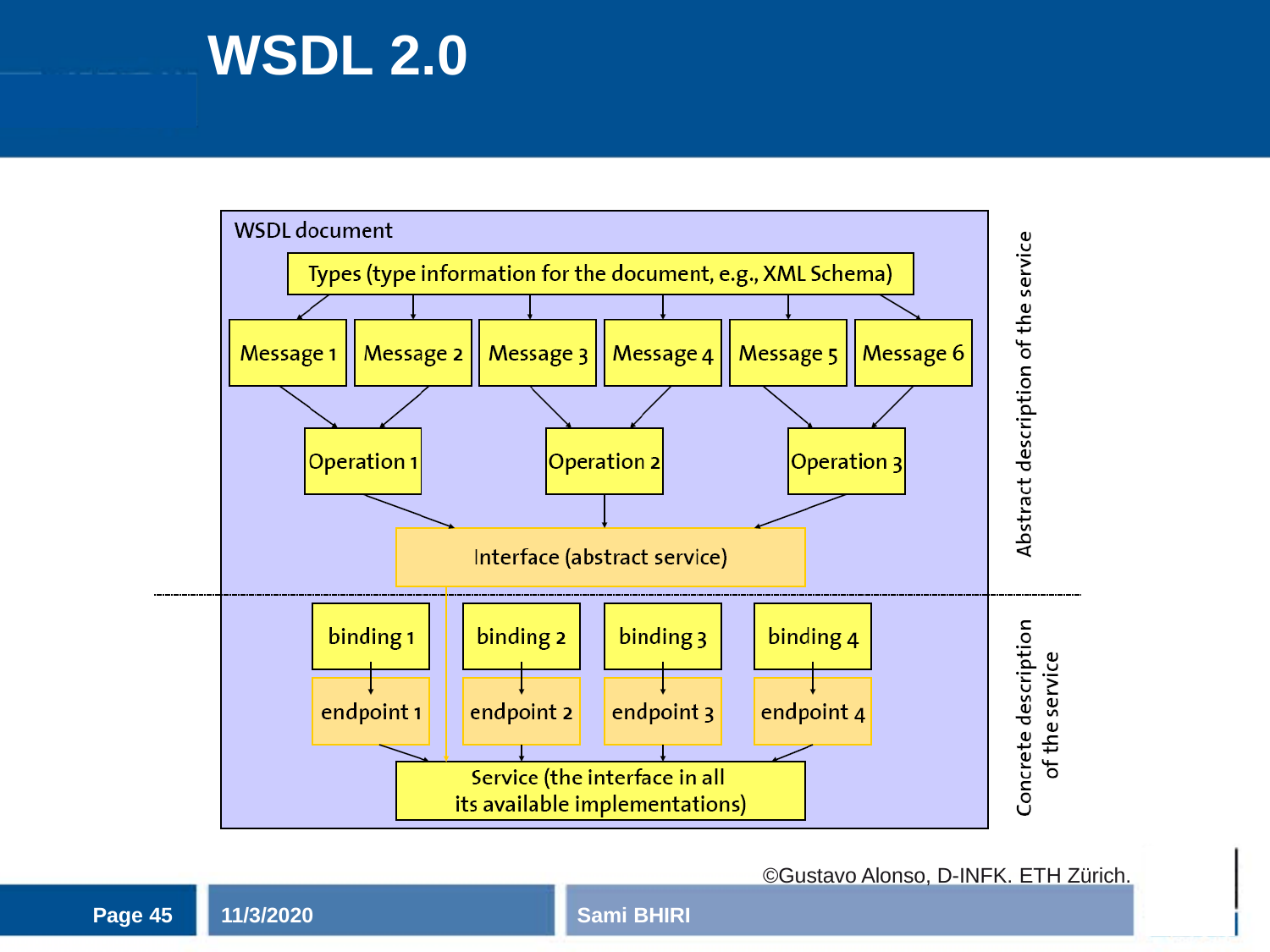

# WSDL 2.0

©Gustavo Alonso, D-INFK. ETH Zürich.
Page 45
11/3/2020
Sami BHIRI